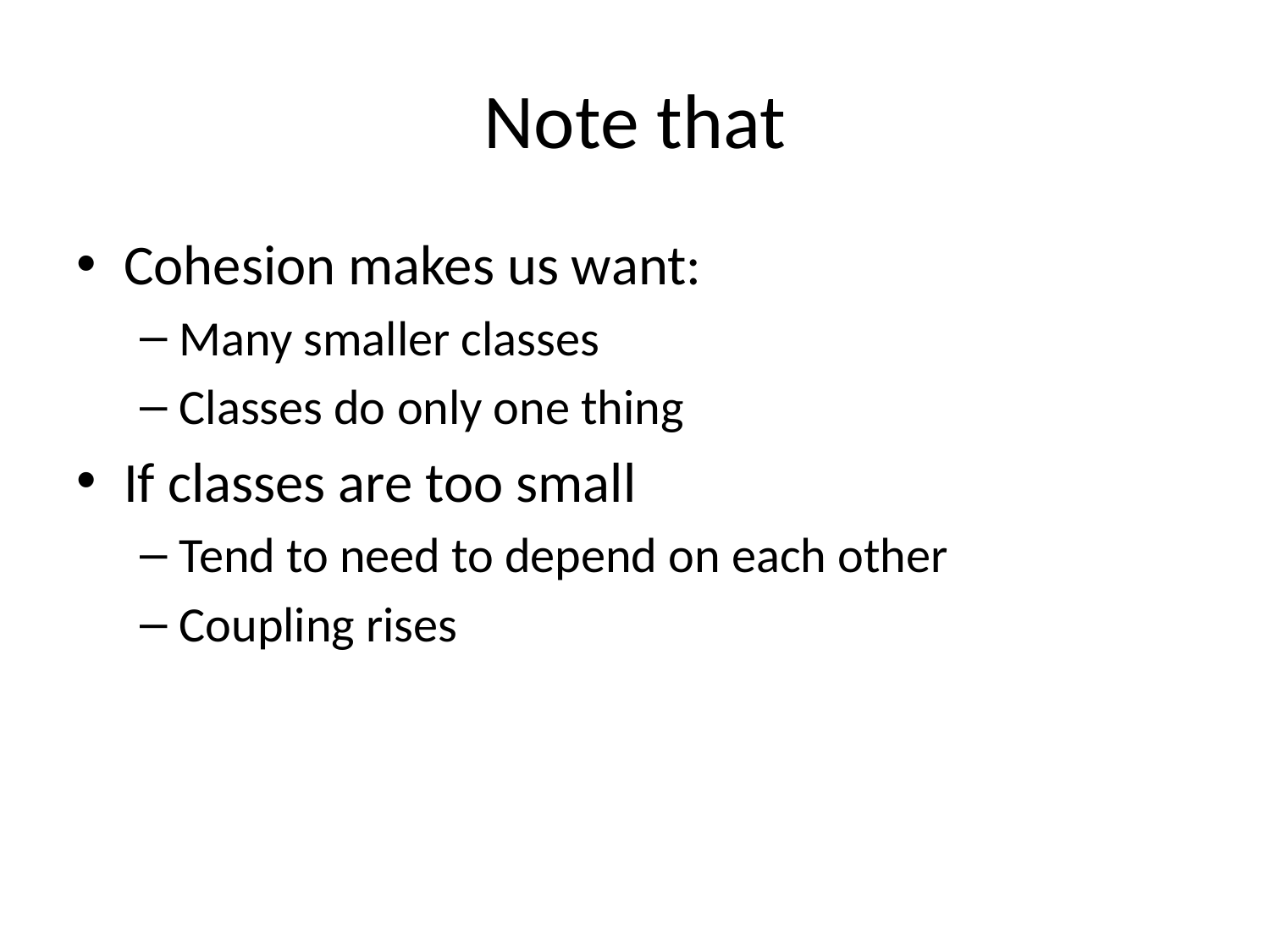

# Note that
Cohesion makes us want:
Many smaller classes
Classes do only one thing
If classes are too small
Tend to need to depend on each other
Coupling rises